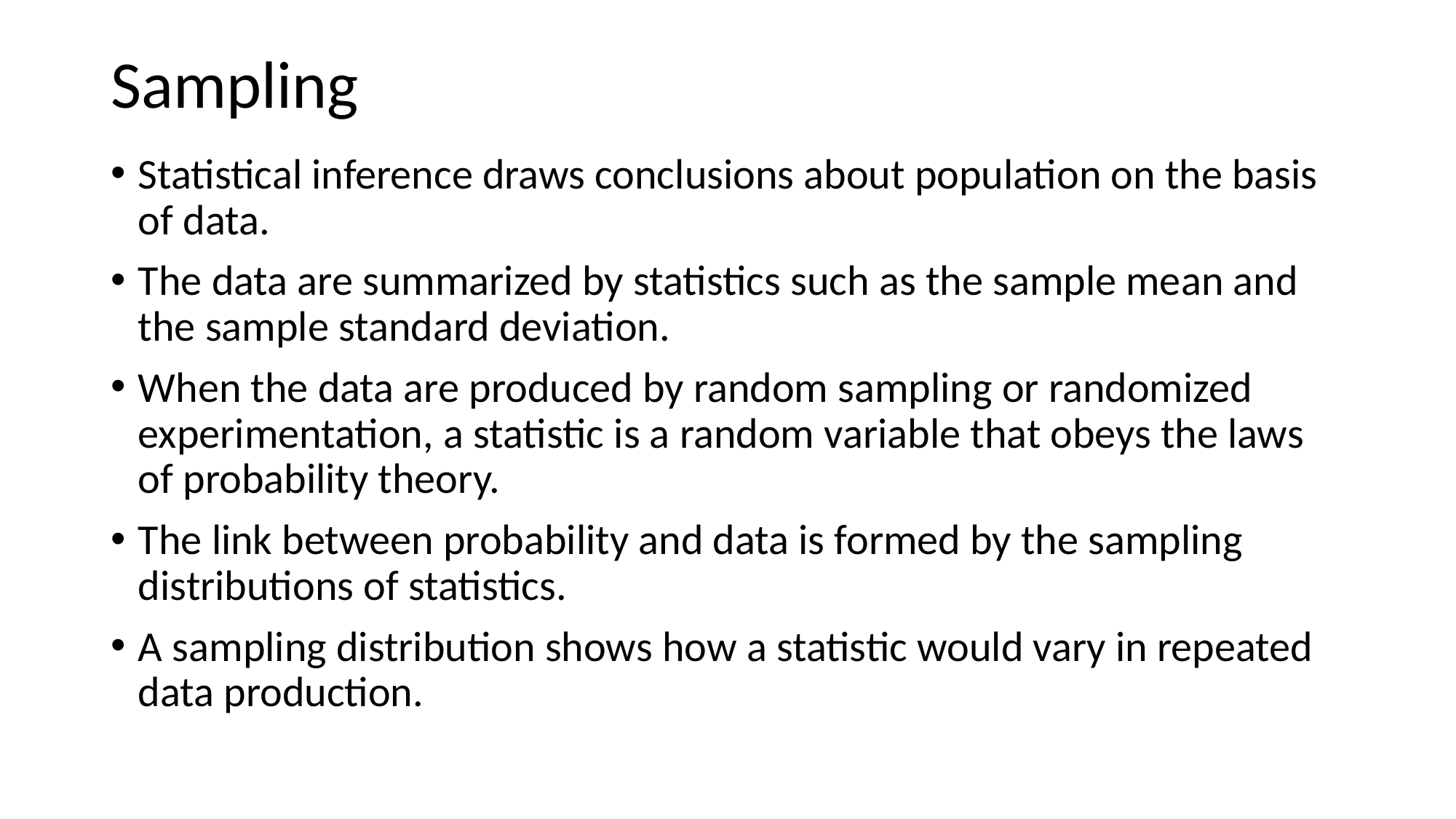

# Sampling
Statistical inference draws conclusions about population on the basis of data.
The data are summarized by statistics such as the sample mean and the sample standard deviation.
When the data are produced by random sampling or randomized experimentation, a statistic is a random variable that obeys the laws of probability theory.
The link between probability and data is formed by the sampling distributions of statistics.
A sampling distribution shows how a statistic would vary in repeated data production.